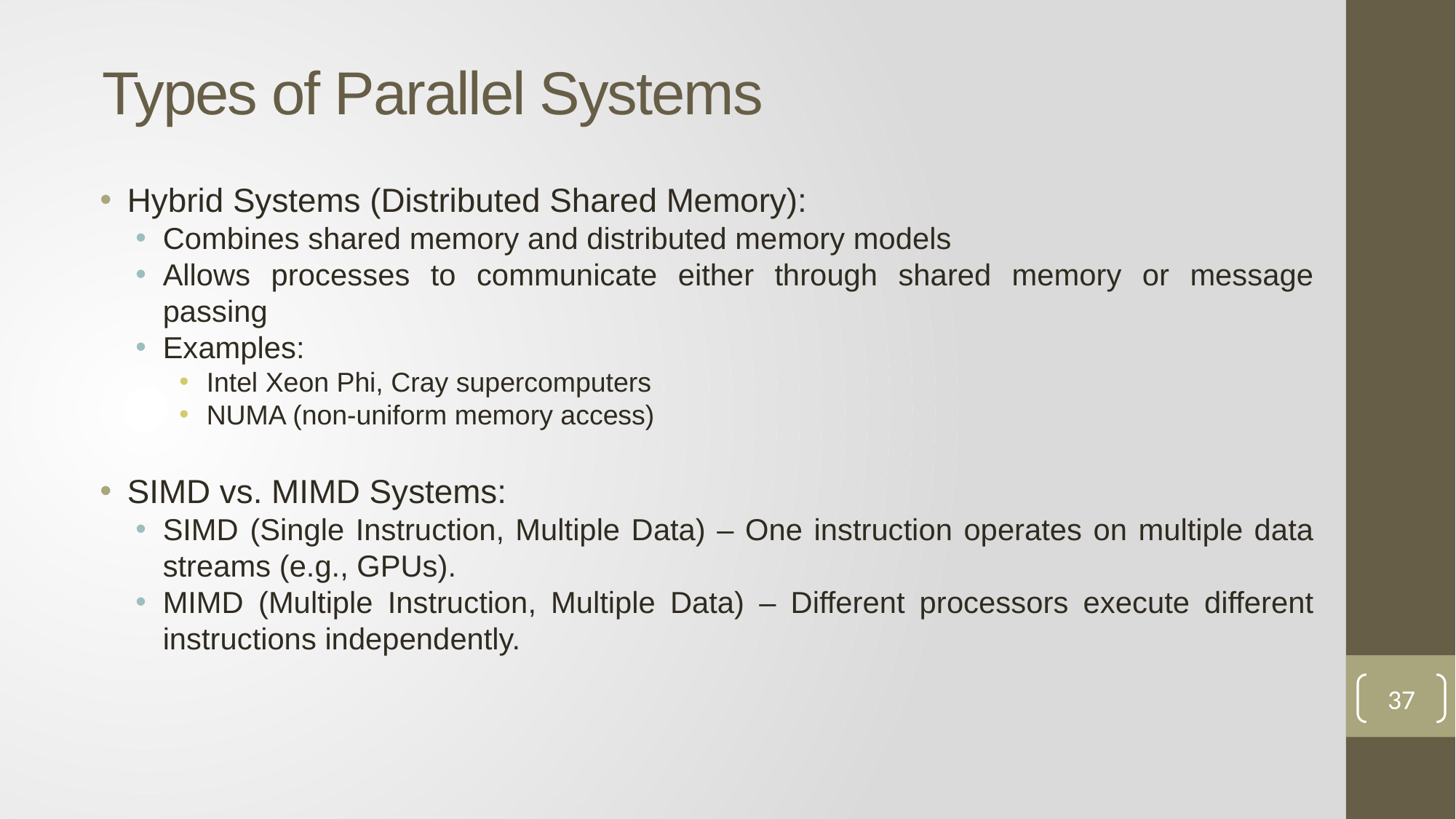

# Types of Parallel Systems
Hybrid Systems (Distributed Shared Memory):
Combines shared memory and distributed memory models
Allows processes to communicate either through shared memory or message passing
Examples:
Intel Xeon Phi, Cray supercomputers
NUMA (non-uniform memory access)

SIMD vs. MIMD Systems:
SIMD (Single Instruction, Multiple Data) – One instruction operates on multiple data streams (e.g., GPUs).
MIMD (Multiple Instruction, Multiple Data) – Different processors execute different instructions independently.
37